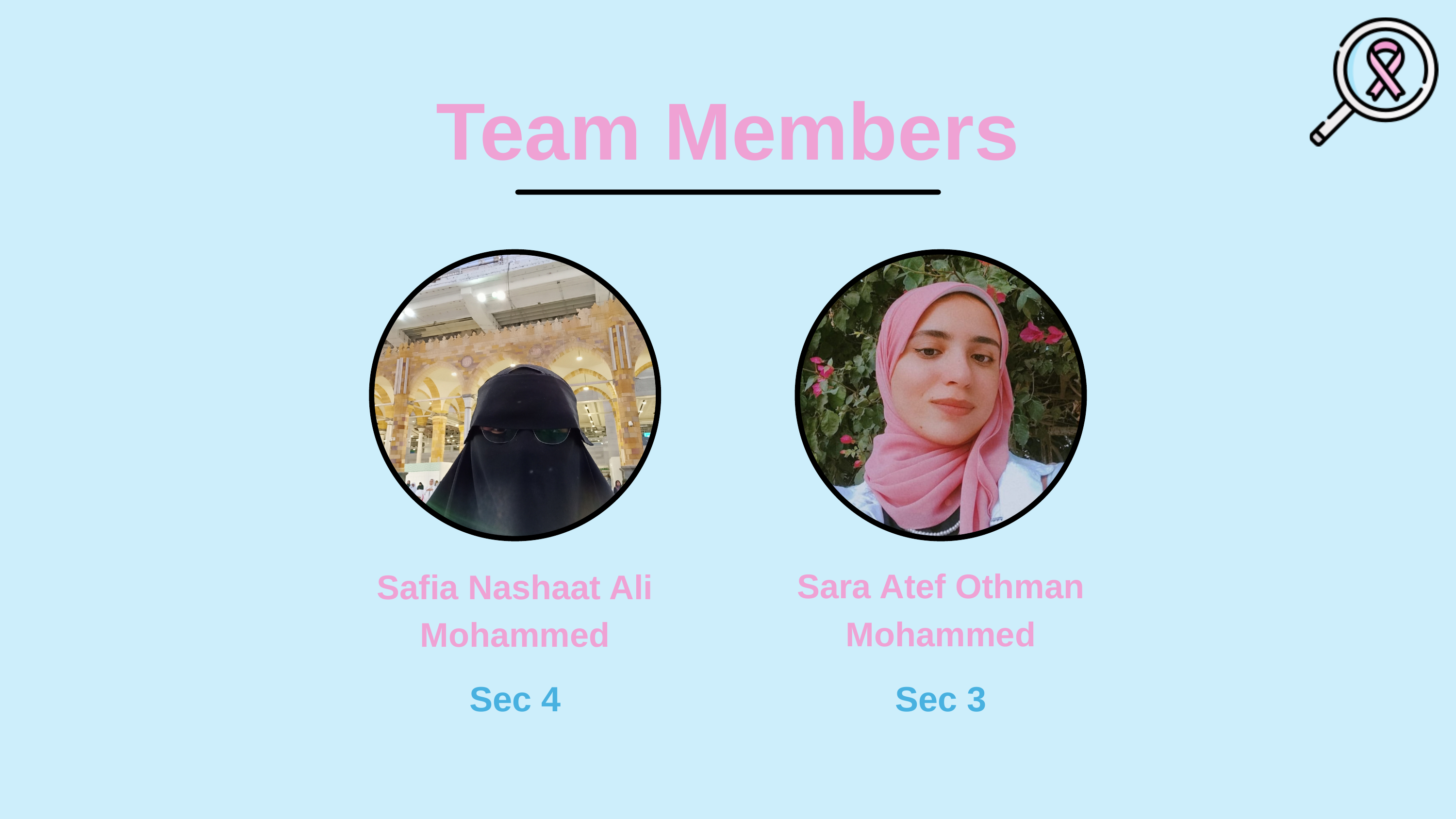

Team Members

Sara Atef Othman Mohammed
Safia Nashaat Ali Mohammed
Sec 4
Sec 3